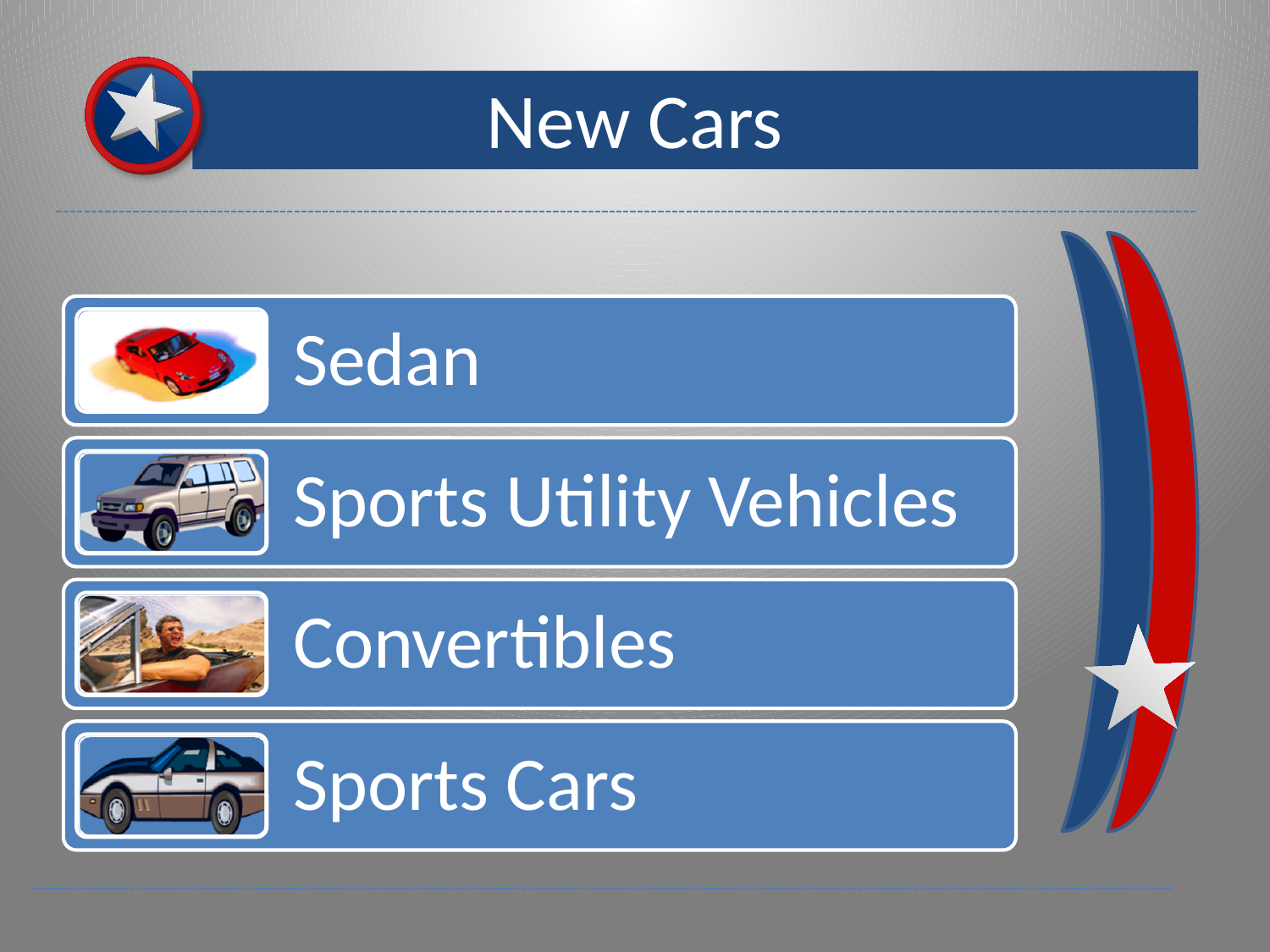

# New Cars
Sedan
Sports Utility Vehicles
Convertibles
Sports Cars